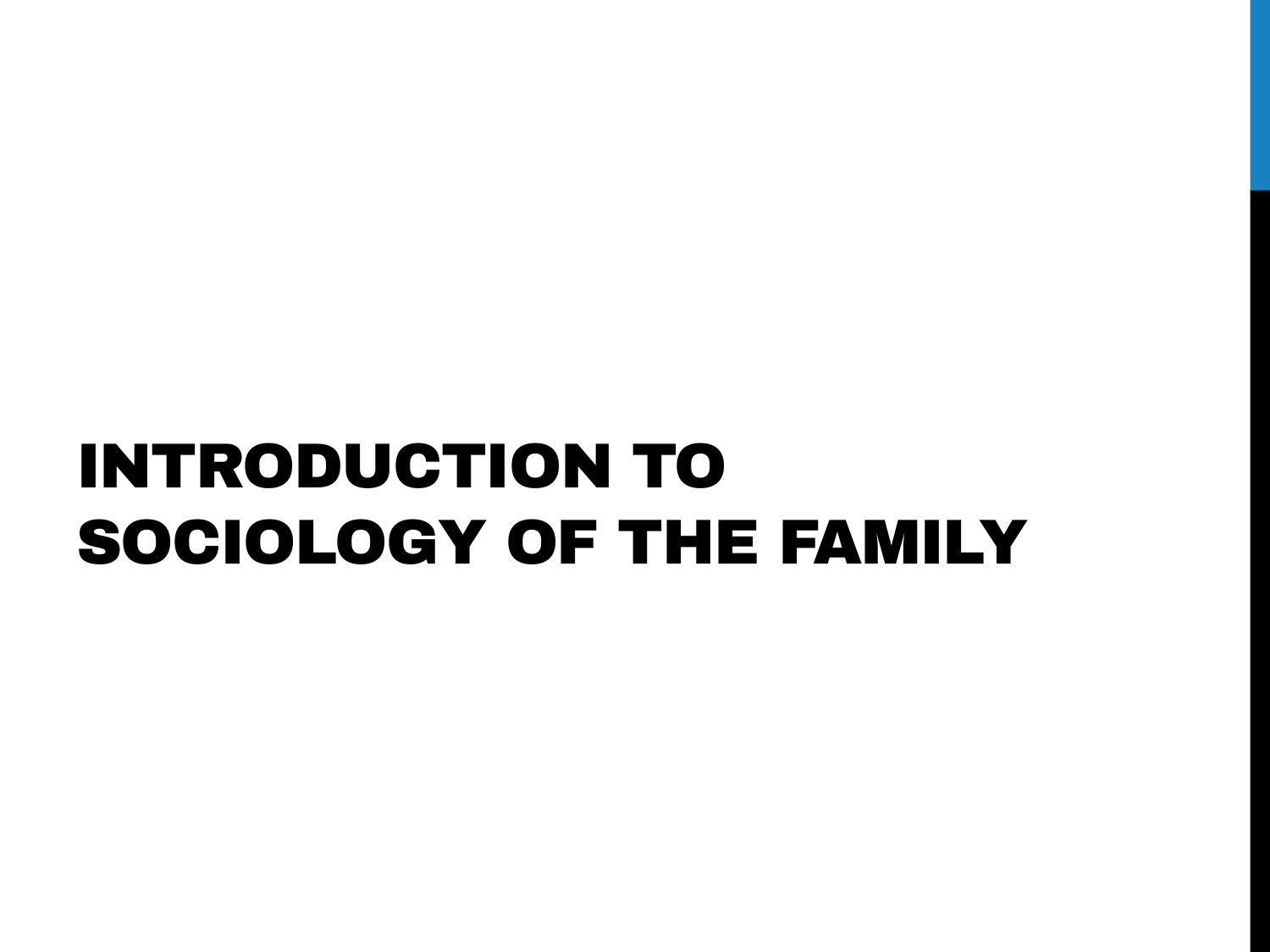

# Introduction to sociology of the family